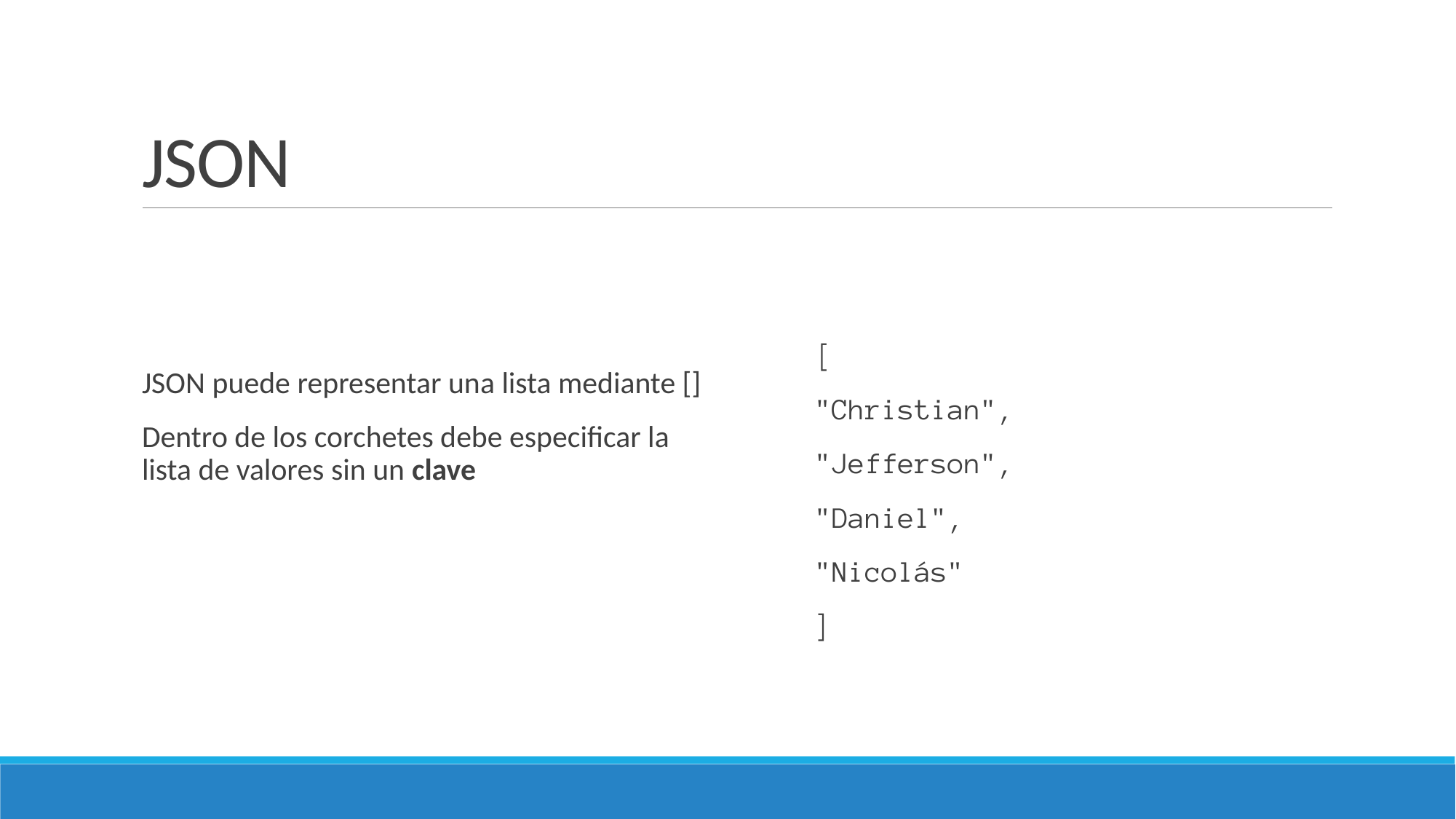

# JSON
[
"Christian",
"Jefferson",
"Daniel",
"Nicolás"
]
JSON puede representar una lista mediante []
Dentro de los corchetes debe especificar la lista de valores sin un clave